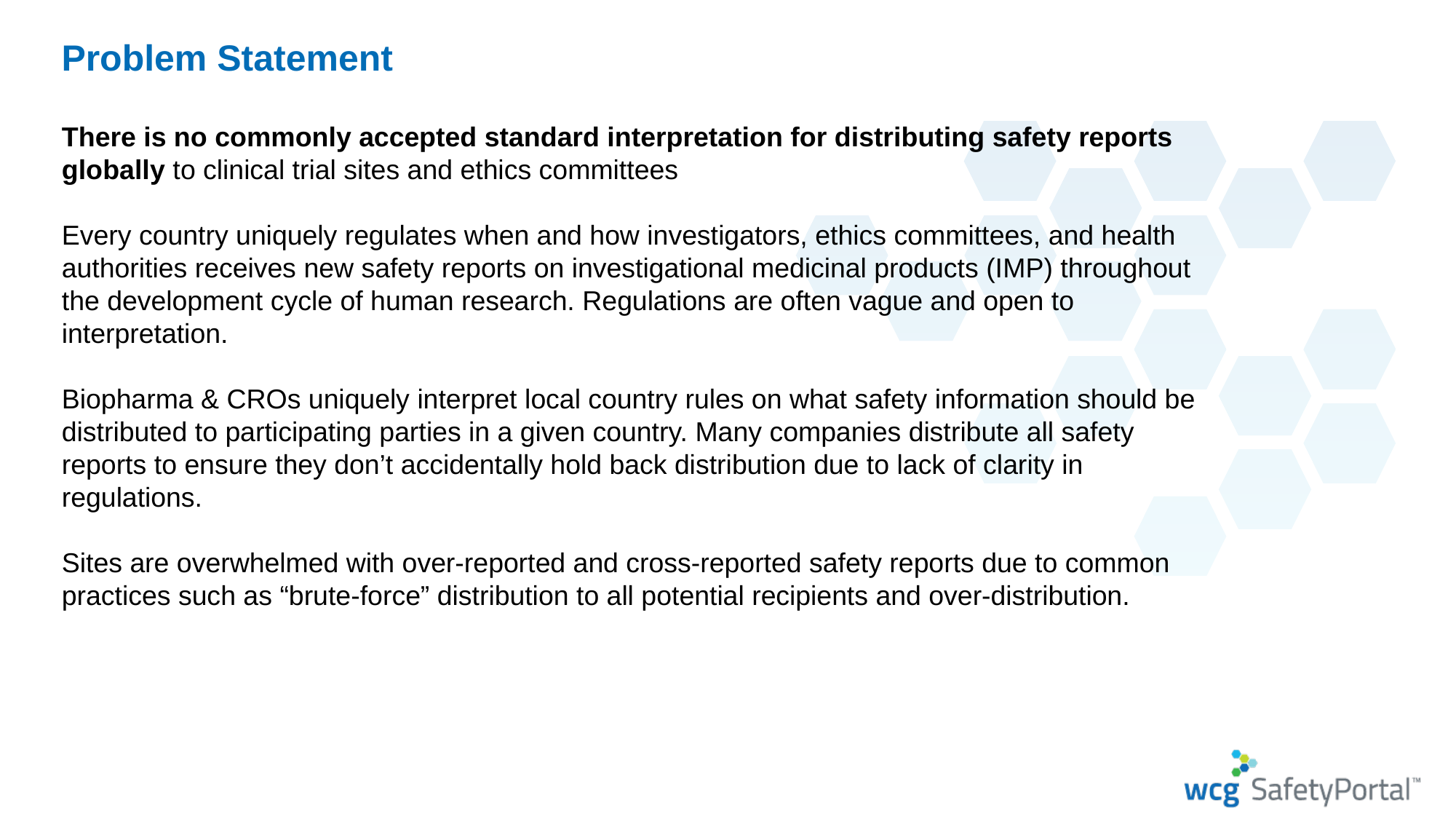

# Problem Statement
There is no commonly accepted standard interpretation for distributing safety reports globally to clinical trial sites and ethics committees

Every country uniquely regulates when and how investigators, ethics committees, and health authorities receives new safety reports on investigational medicinal products (IMP) throughout the development cycle of human research. Regulations are often vague and open to interpretation.

Biopharma & CROs uniquely interpret local country rules on what safety information should be distributed to participating parties in a given country. Many companies distribute all safety reports to ensure they don’t accidentally hold back distribution due to lack of clarity in regulations.

Sites are overwhelmed with over-reported and cross-reported safety reports due to common practices such as “brute-force” distribution to all potential recipients and over-distribution.